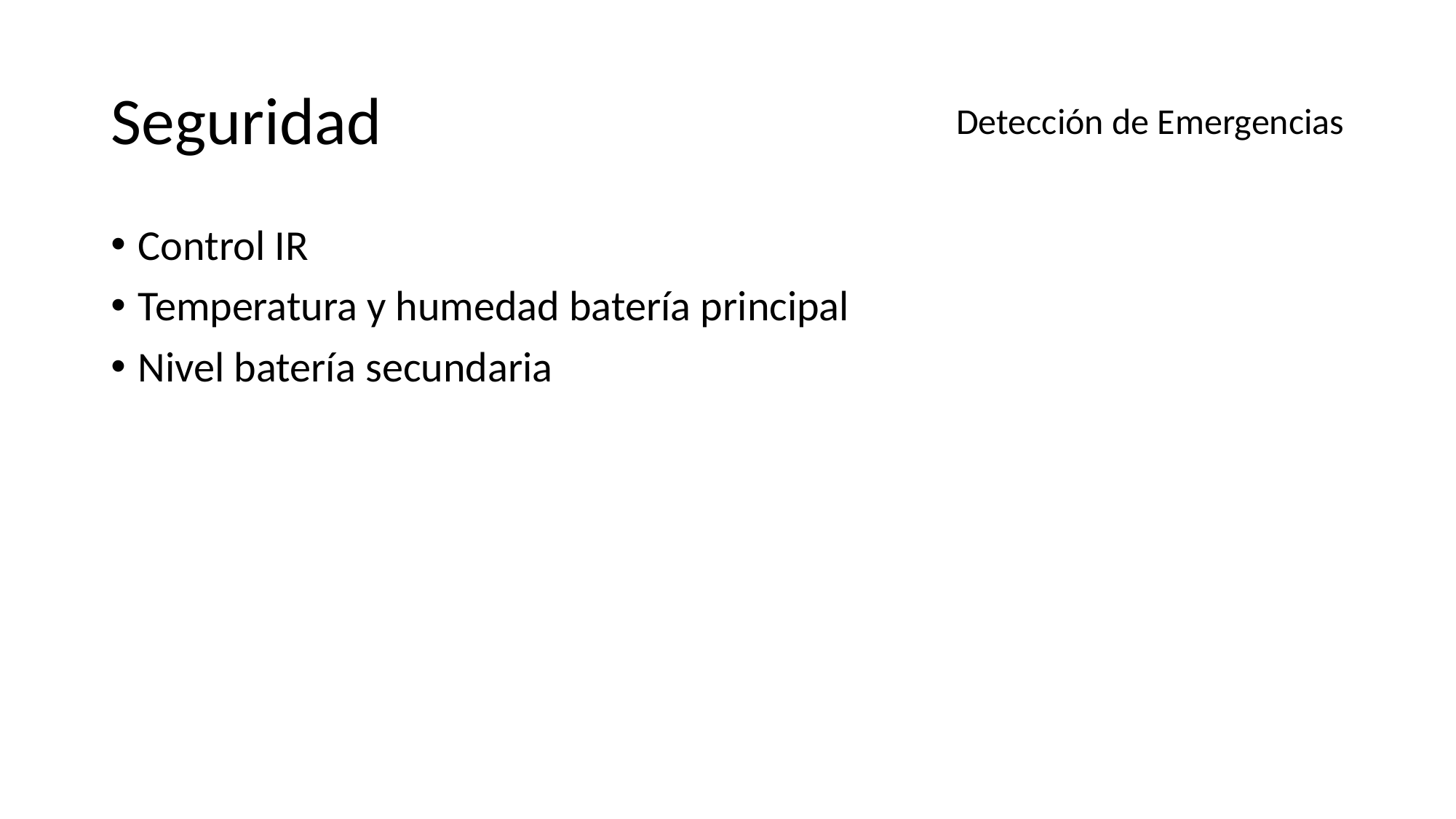

Detección de Emergencias
# Seguridad
Control IR
Temperatura y humedad batería principal
Nivel batería secundaria